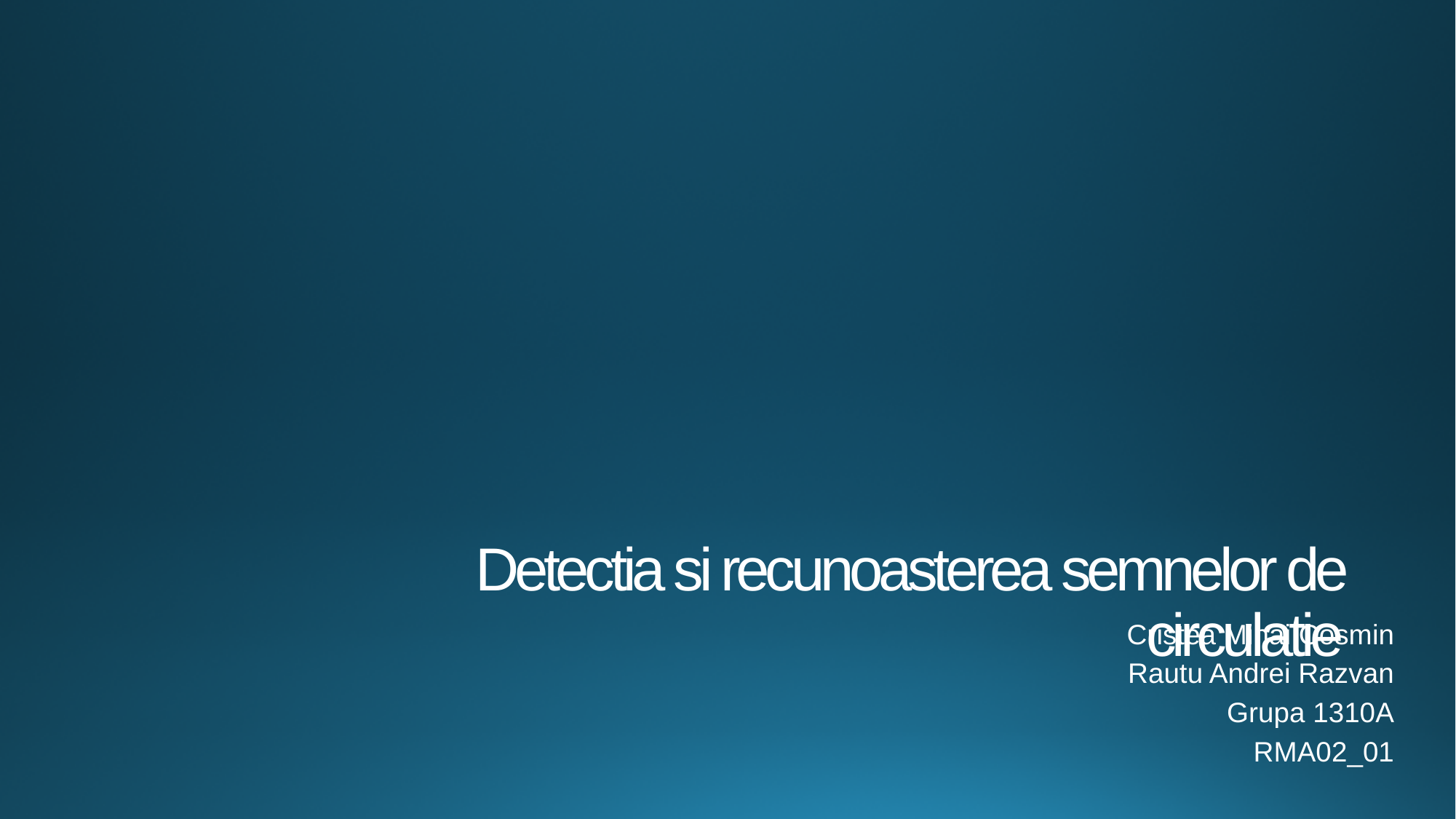

# Detectia si recunoasterea semnelor de circulatie
Cristea Mihai Cosmin
Rautu Andrei Razvan
Grupa 1310A
RMA02_01